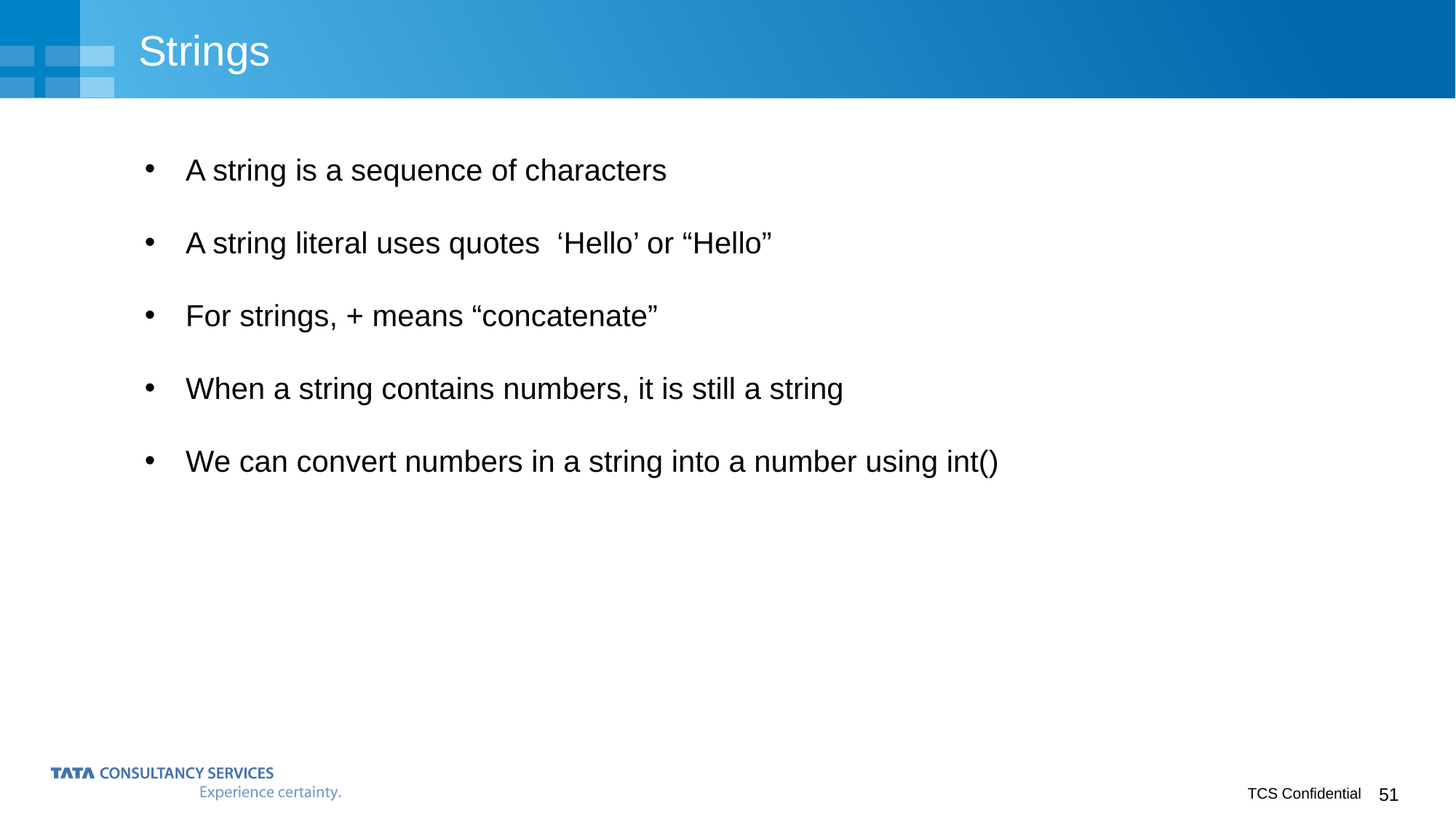

# Strings
A string is a sequence of characters

A string literal uses quotes  ‘Hello’ or “Hello”

For strings, + means “concatenate”

When a string contains numbers, it is still a string

We can convert numbers in a string into a number using int()